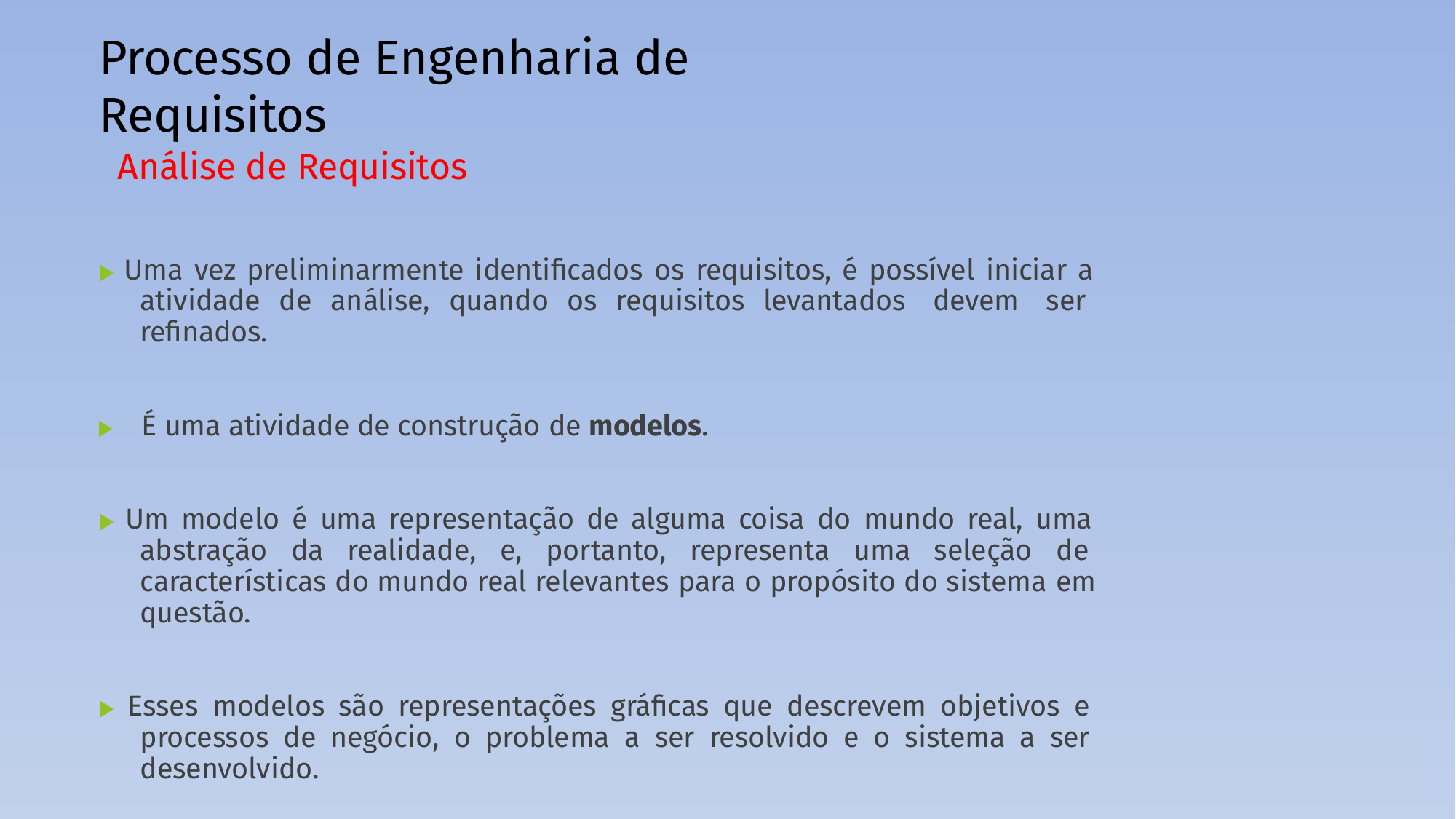

# Processo de Engenharia de Requisitos
Análise de Requisitos

▶ Uma vez preliminarmente identificados os requisitos, é possível iniciar a  atividade de análise, quando os requisitos levantados devem ser  refinados.

▶	É uma atividade de construção de modelos.

▶ Um modelo é uma representação de alguma coisa do mundo real, uma  abstração da realidade, e, portanto, representa uma seleção de  características do mundo real relevantes para o propósito do sistema em  questão.

▶ Esses modelos são representações gráficas que descrevem objetivos e  processos de negócio, o problema a ser resolvido e o sistema a ser  desenvolvido.